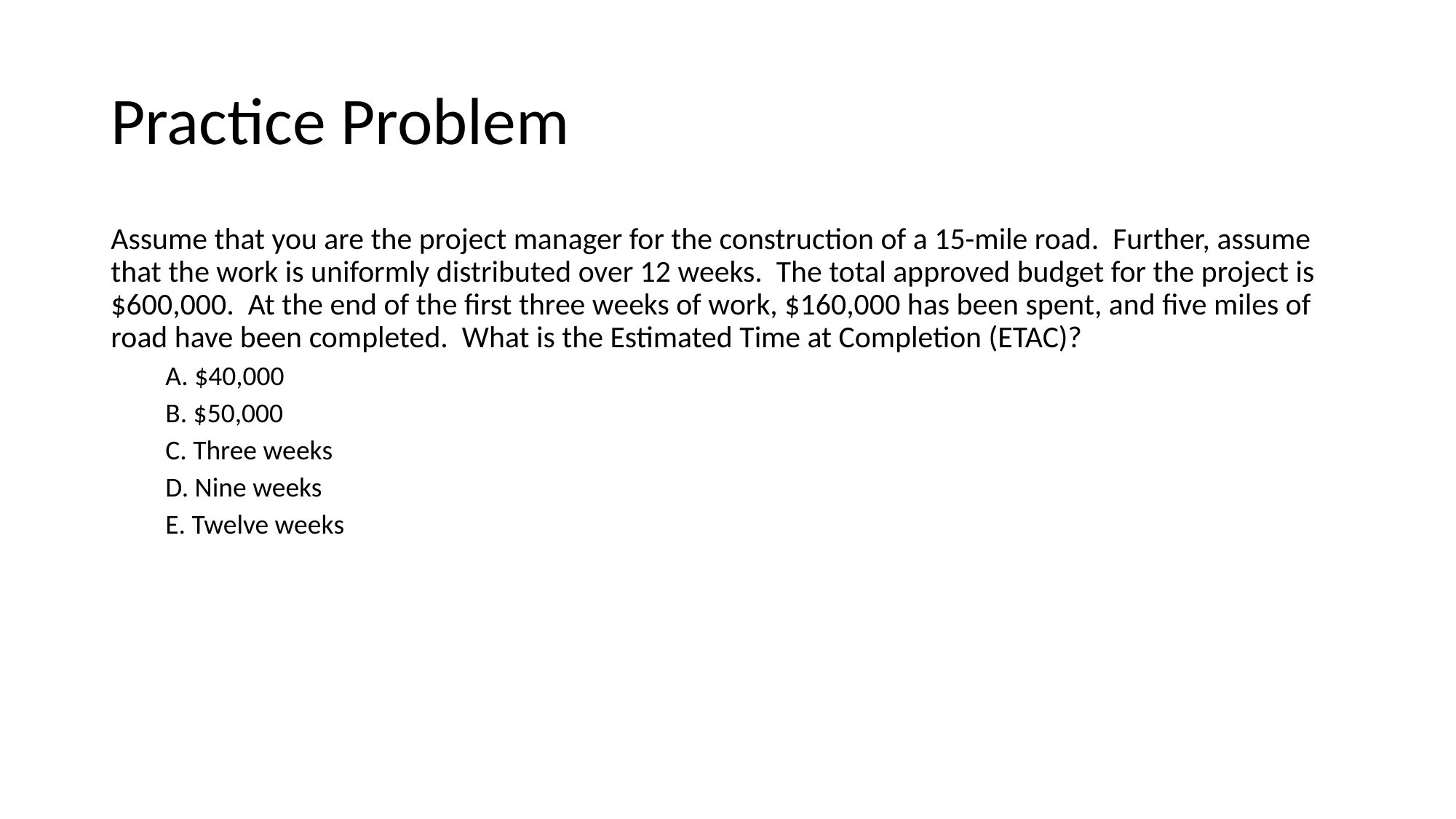

# Practice Problem
Assume that you are the project manager for the construction of a 15-mile road.  Further, assume that the work is uniformly distributed over 12 weeks.  The total approved budget for the project is $600,000.  At the end of the first three weeks of work, $160,000 has been spent, and five miles of road have been completed.  What is the Estimated Time at Completion (ETAC)?
A. $40,000
B. $50,000
C. Three weeks
D. Nine weeks
E. Twelve weeks